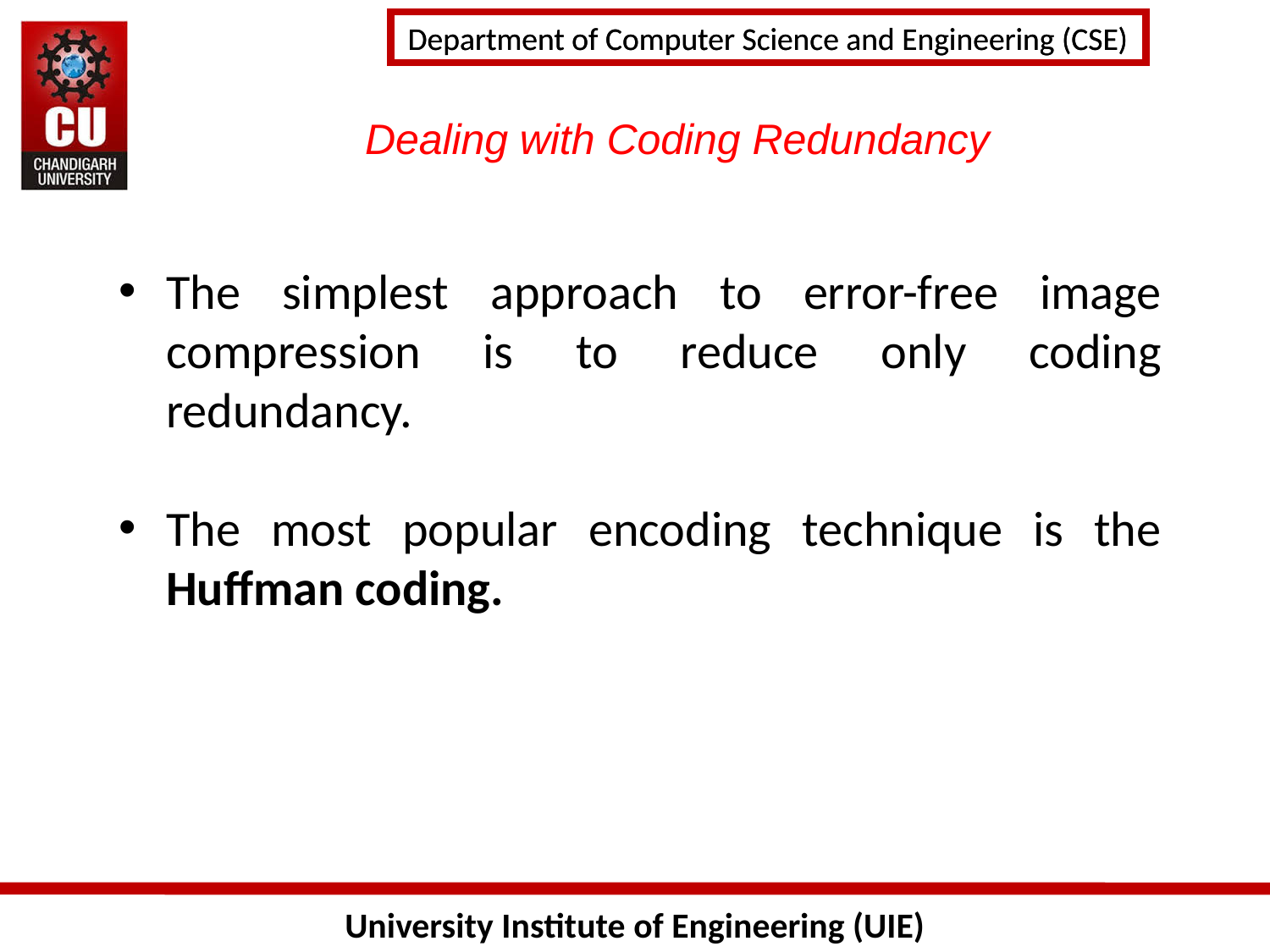

# Dealing with Coding Redundancy

The simplest approach to error-free image compression is to reduce only coding redundancy.

The most popular encoding technique is the Huffman coding.